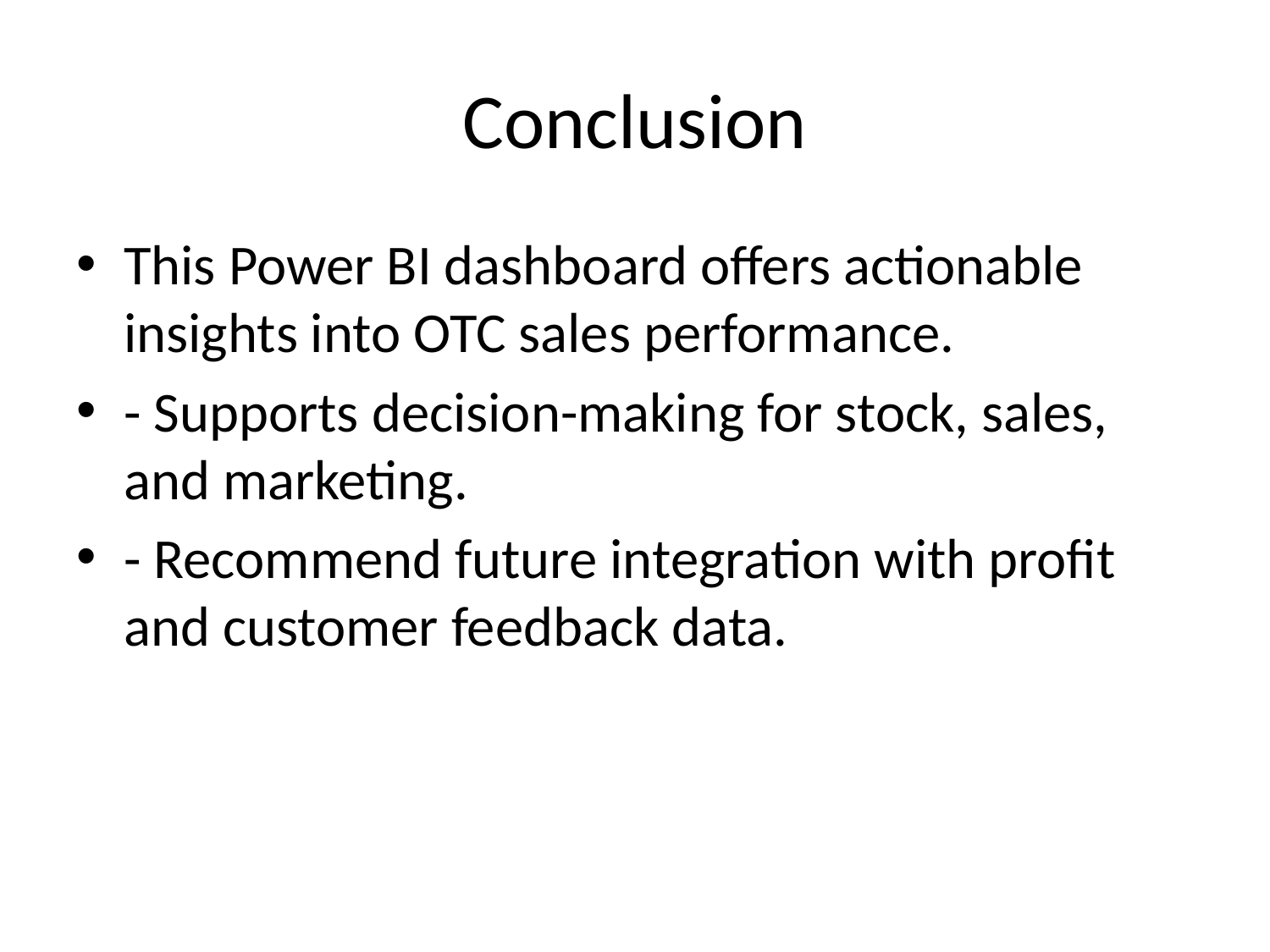

# Conclusion
This Power BI dashboard offers actionable insights into OTC sales performance.
- Supports decision-making for stock, sales, and marketing.
- Recommend future integration with profit and customer feedback data.